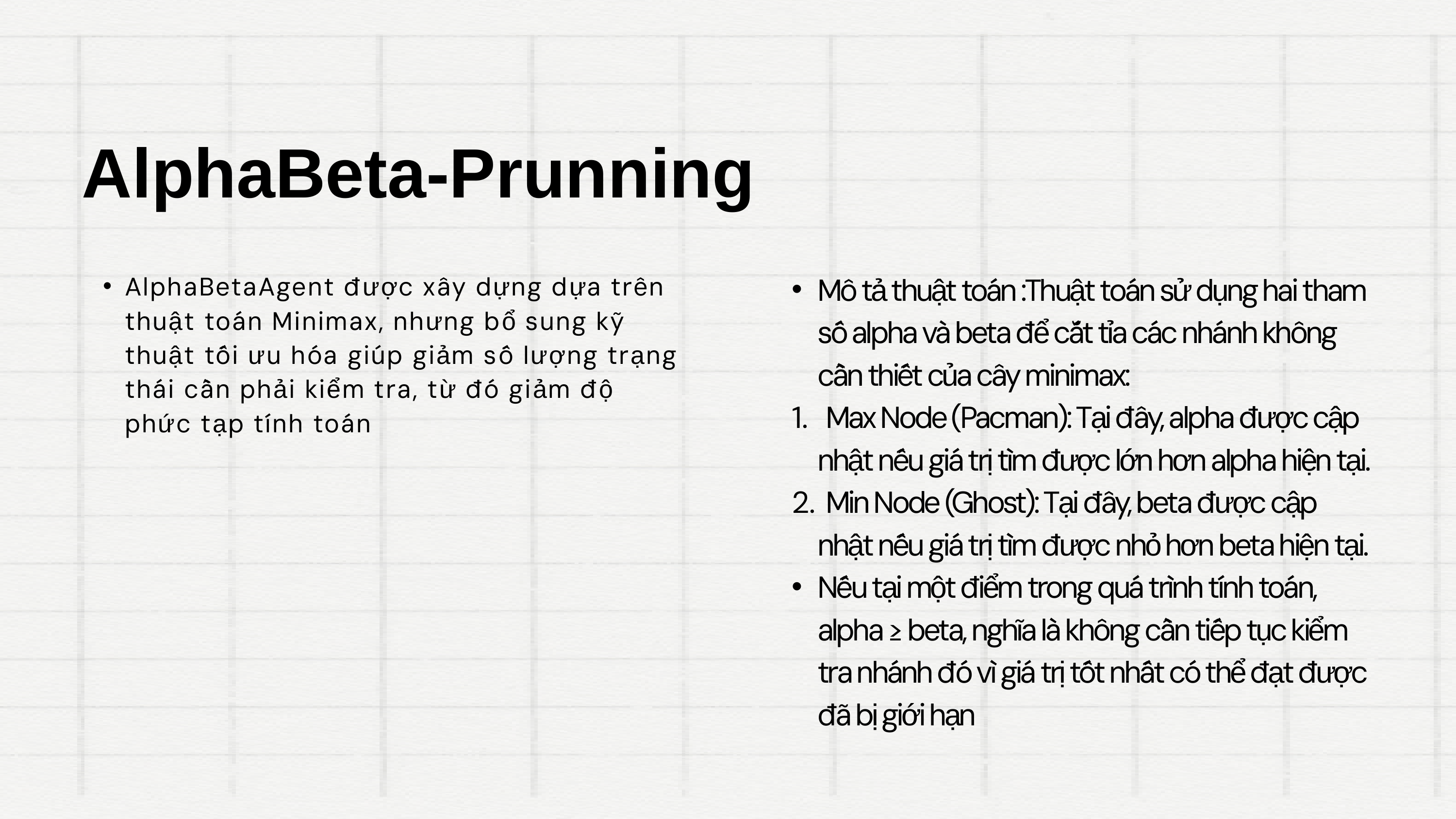

AlphaBeta-Prunning
Mô tả thuật toán :Thuật toán sử dụng hai tham số alpha và beta để cắt tỉa các nhánh không cần thiết của cây minimax:
 Max Node (Pacman): Tại đây, alpha được cập nhật nếu giá trị tìm được lớn hơn alpha hiện tại.
 Min Node (Ghost): Tại đây, beta được cập nhật nếu giá trị tìm được nhỏ hơn beta hiện tại.
Nếu tại một điểm trong quá trình tính toán, alpha ≥ beta, nghĩa là không cần tiếp tục kiểm tra nhánh đó vì giá trị tốt nhất có thể đạt được đã bị giới hạn

AlphaBetaAgent được xây dựng dựa trên thuật toán Minimax, nhưng bổ sung kỹ thuật tối ưu hóa giúp giảm số lượng trạng thái cần phải kiểm tra, từ đó giảm độ phức tạp tính toán